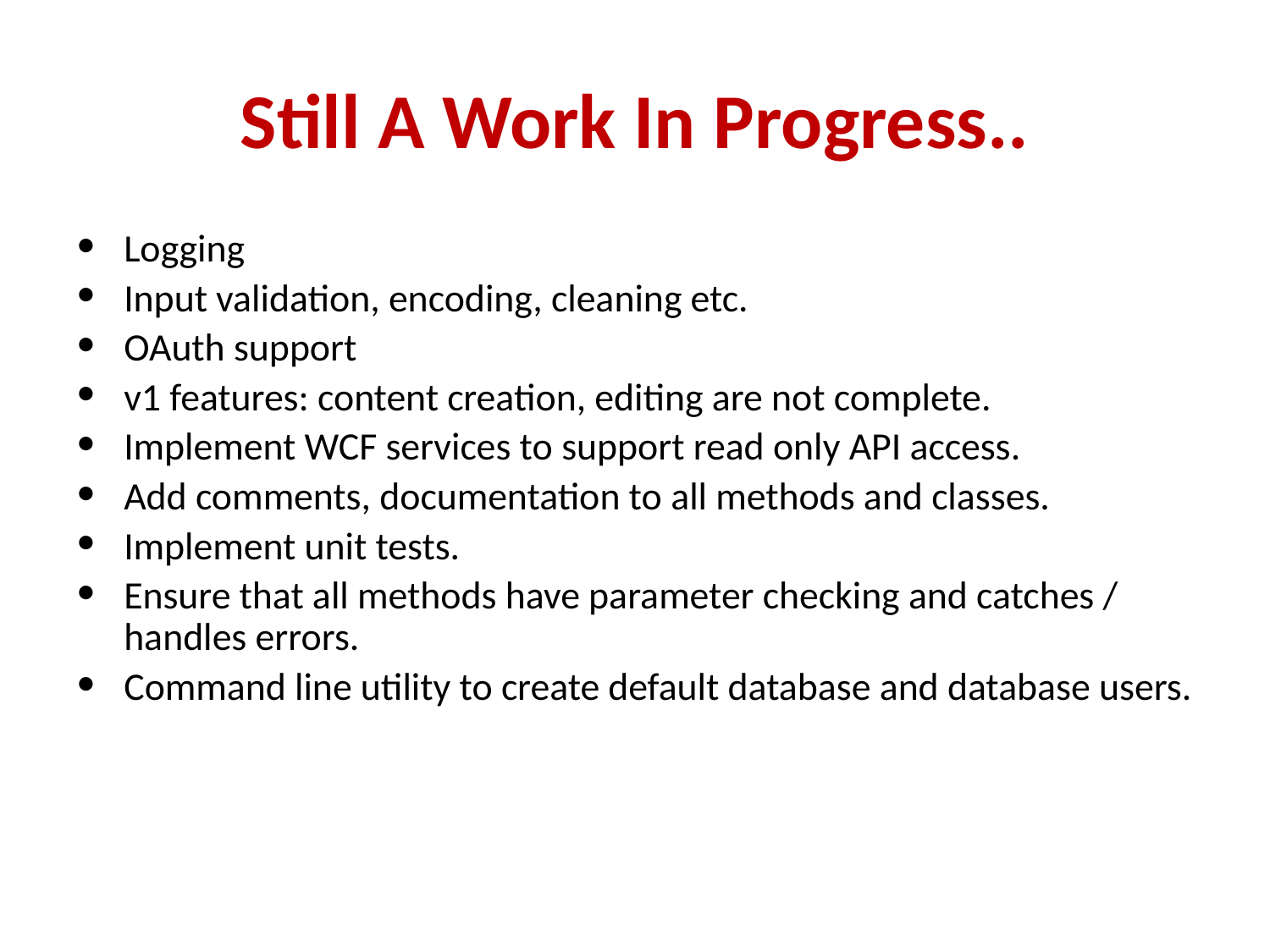

# Still A Work In Progress..
Logging
Input validation, encoding, cleaning etc.
OAuth support
v1 features: content creation, editing are not complete.
Implement WCF services to support read only API access.
Add comments, documentation to all methods and classes.
Implement unit tests.
Ensure that all methods have parameter checking and catches / handles errors.
Command line utility to create default database and database users.